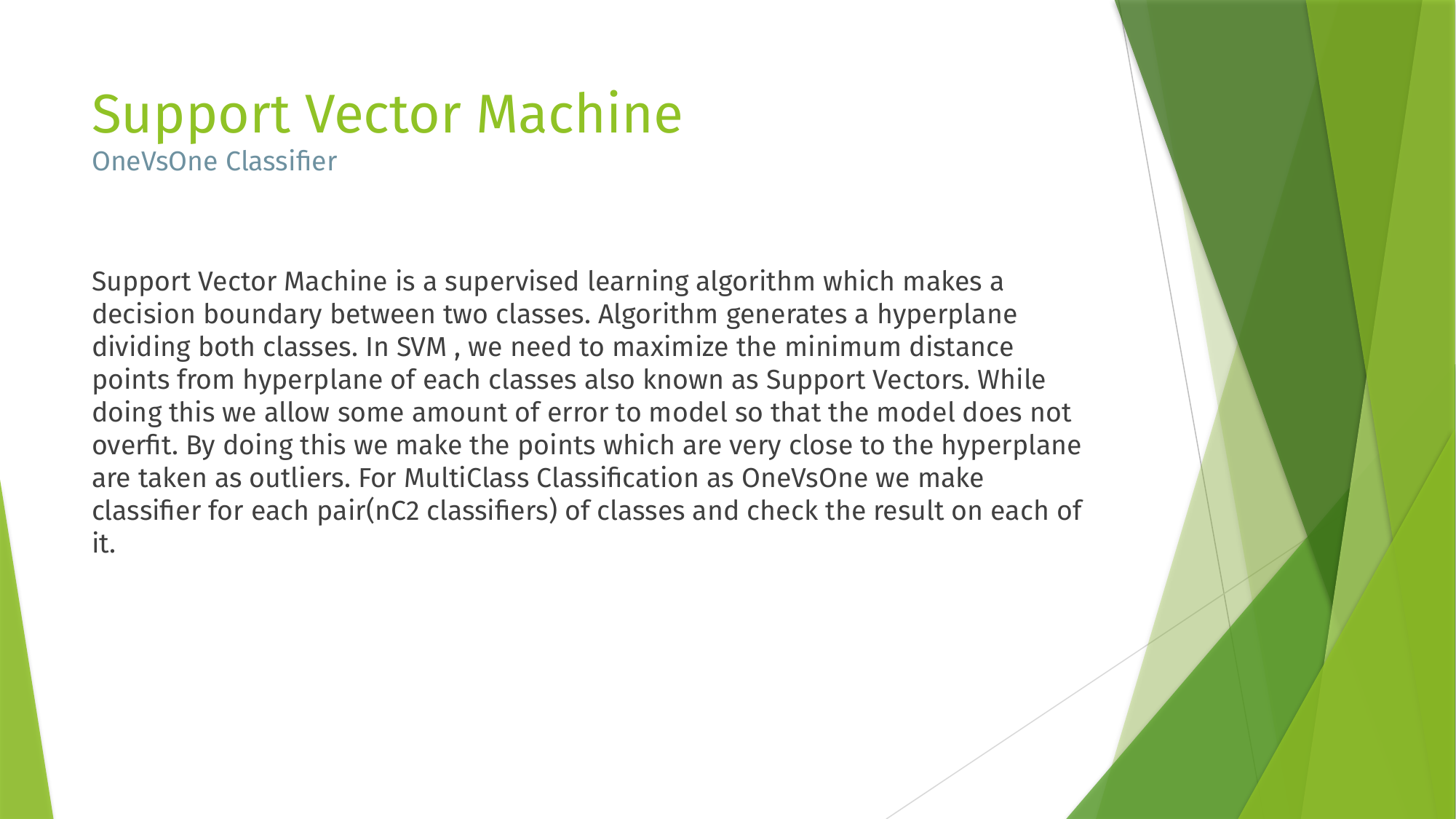

# Support Vector Machine OneVsOne Classifier
Support Vector Machine is a supervised learning algorithm which makes a decision boundary between two classes. Algorithm generates a hyperplane dividing both classes. In SVM , we need to maximize the minimum distance points from hyperplane of each classes also known as Support Vectors. While doing this we allow some amount of error to model so that the model does not overfit. By doing this we make the points which are very close to the hyperplane are taken as outliers. For MultiClass Classification as OneVsOne we make classifier for each pair(nC2 classifiers) of classes and check the result on each of it.